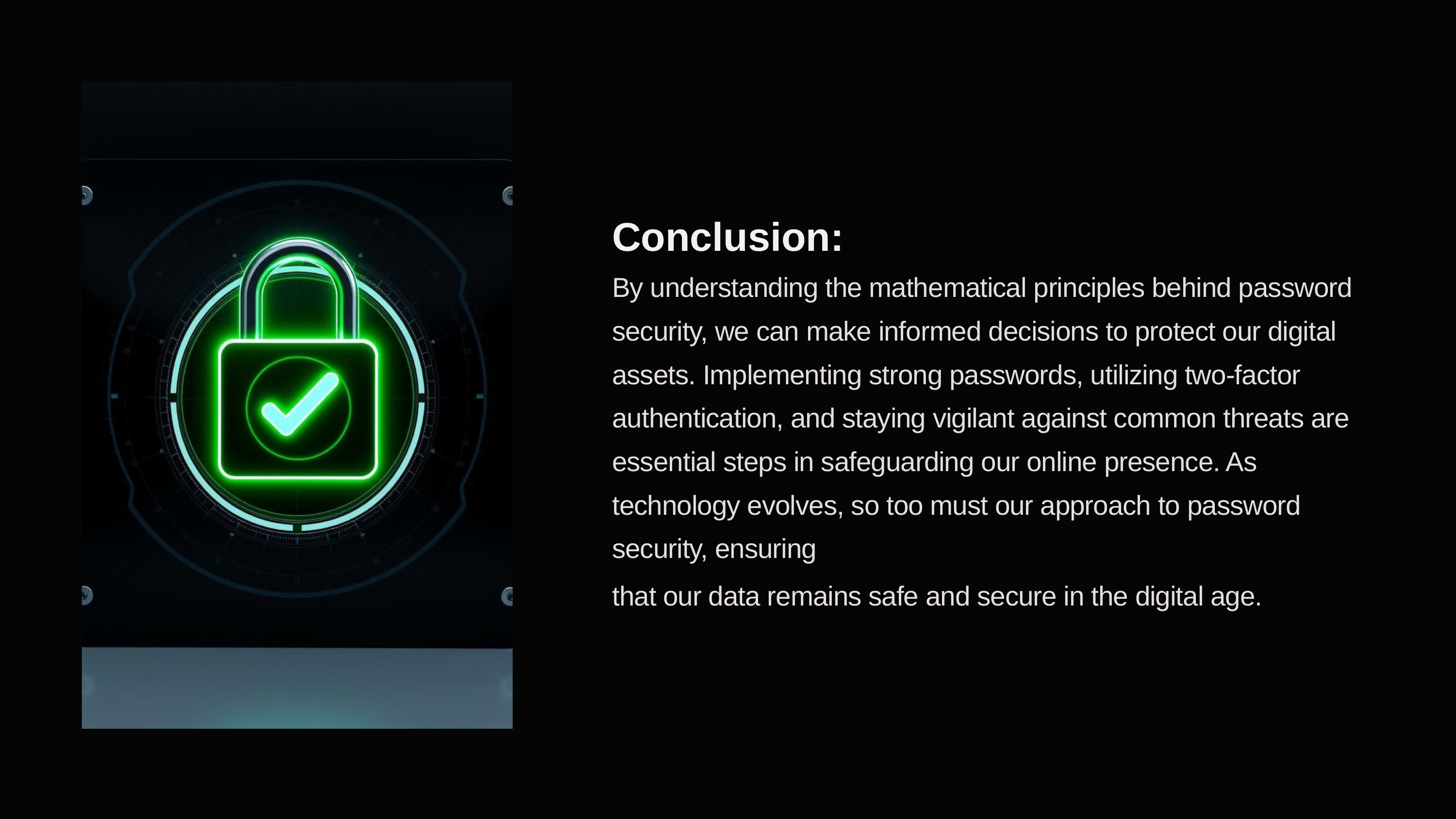

Conclusion:
By understanding the mathematical principles behind password security, we can make informed decisions to protect our digital assets. Implementing strong passwords, utilizing two-factor authentication, and staying vigilant against common threats are essential steps in safeguarding our online presence. As technology evolves, so too must our approach to password security, ensuring
that our data remains safe and secure in the digital age.